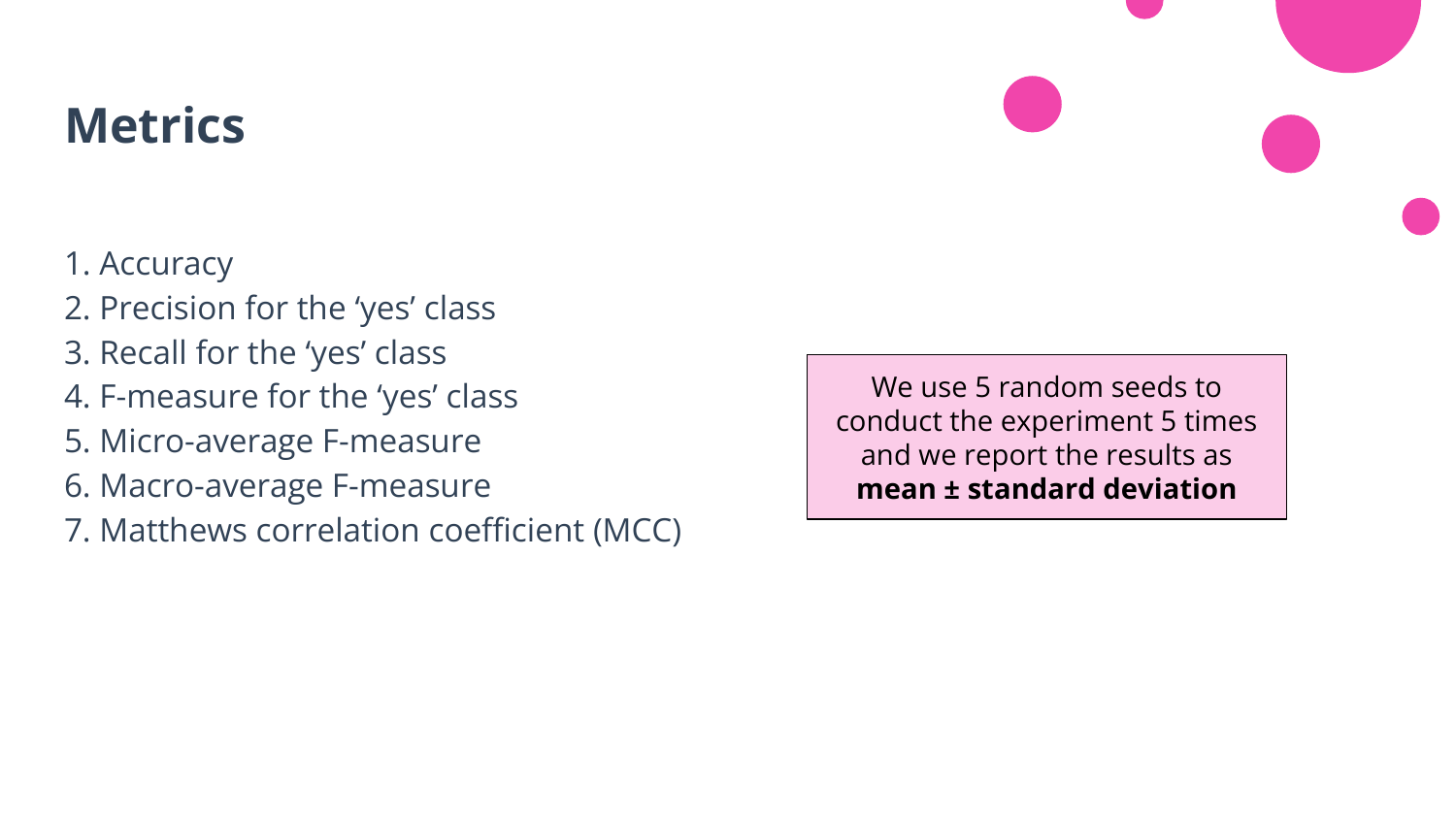

# Metrics

1. Accuracy
2. Precision for the ‘yes’ class
3. Recall for the ‘yes’ class
4. F-measure for the ‘yes’ class
5. Micro-average F-measure
6. Macro-average F-measure
7. Matthews correlation coefficient (MCC)

We use 5 random seeds to conduct the experiment 5 times and we report the results as mean ± standard deviation